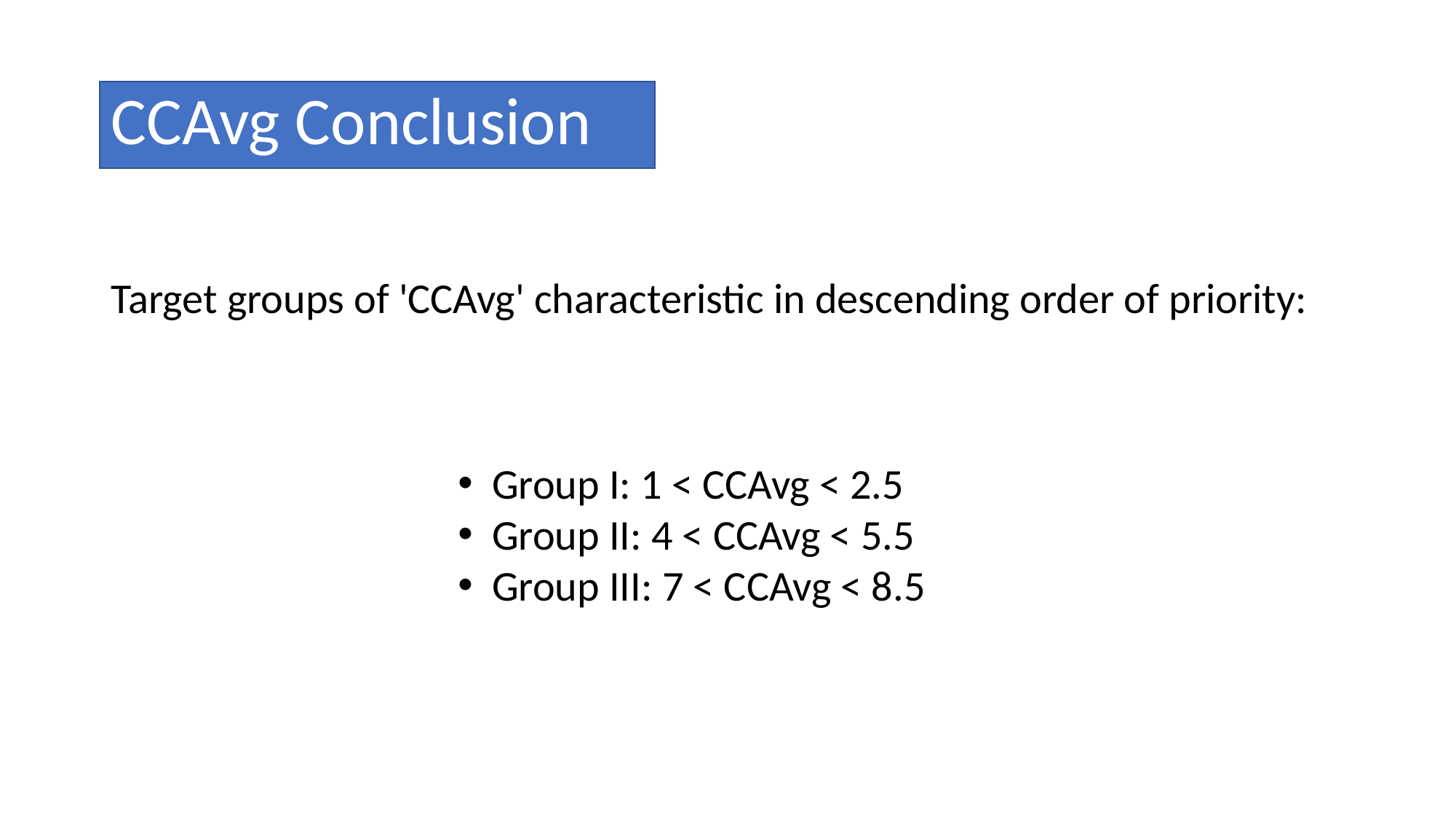

# CCAvg Conclusion

Target groups of 'CCAvg' characteristic in descending order of priority:
Group I: 1 < CCAvg < 2.5
Group II: 4 < CCAvg < 5.5
Group III: 7 < CCAvg < 8.5